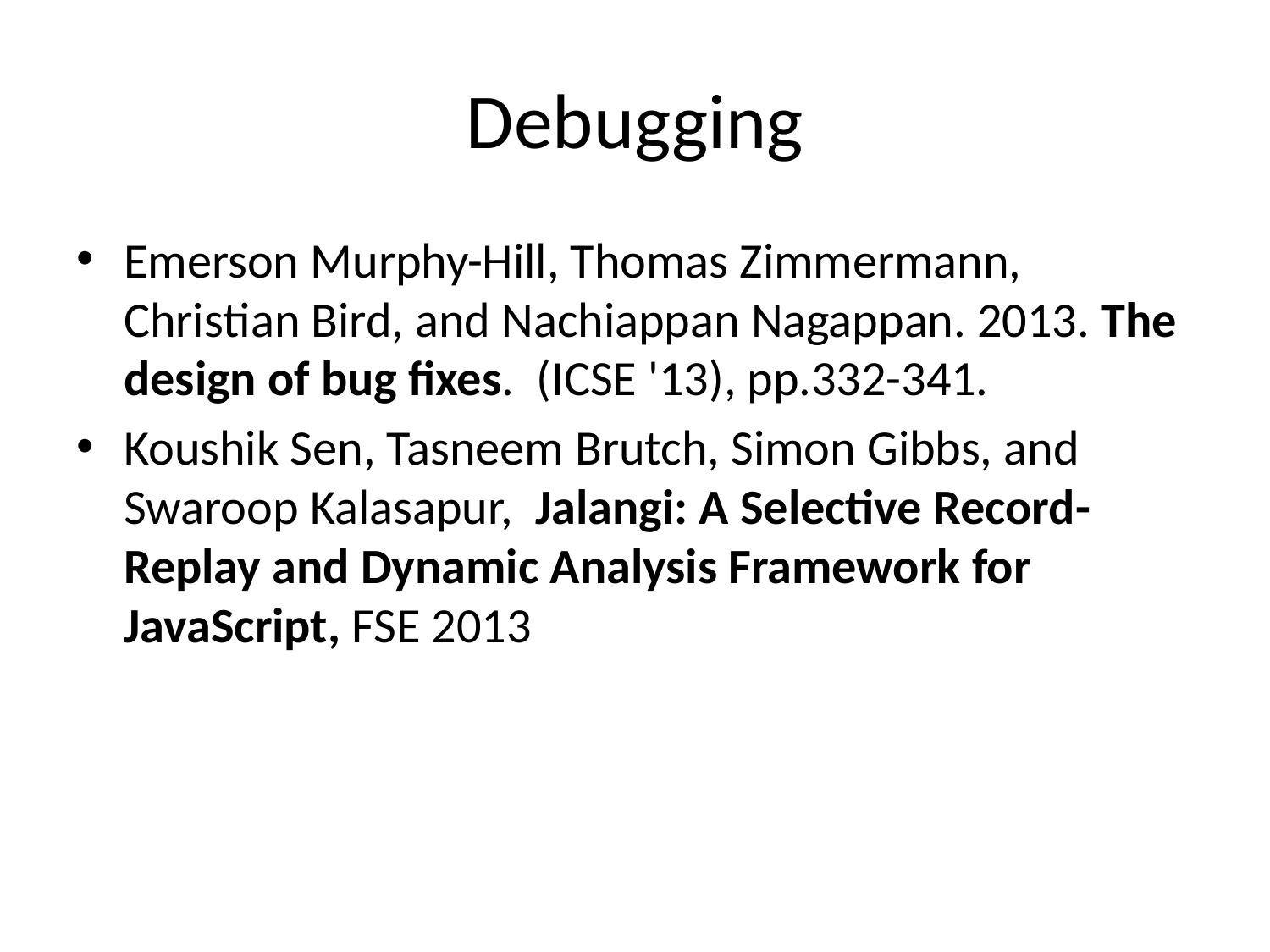

# Debugging
Emerson Murphy-Hill, Thomas Zimmermann, Christian Bird, and Nachiappan Nagappan. 2013. The design of bug fixes.  (ICSE '13), pp.332-341.
Koushik Sen, Tasneem Brutch, Simon Gibbs, and Swaroop Kalasapur,  Jalangi: A Selective Record-Replay and Dynamic Analysis Framework for JavaScript, FSE 2013